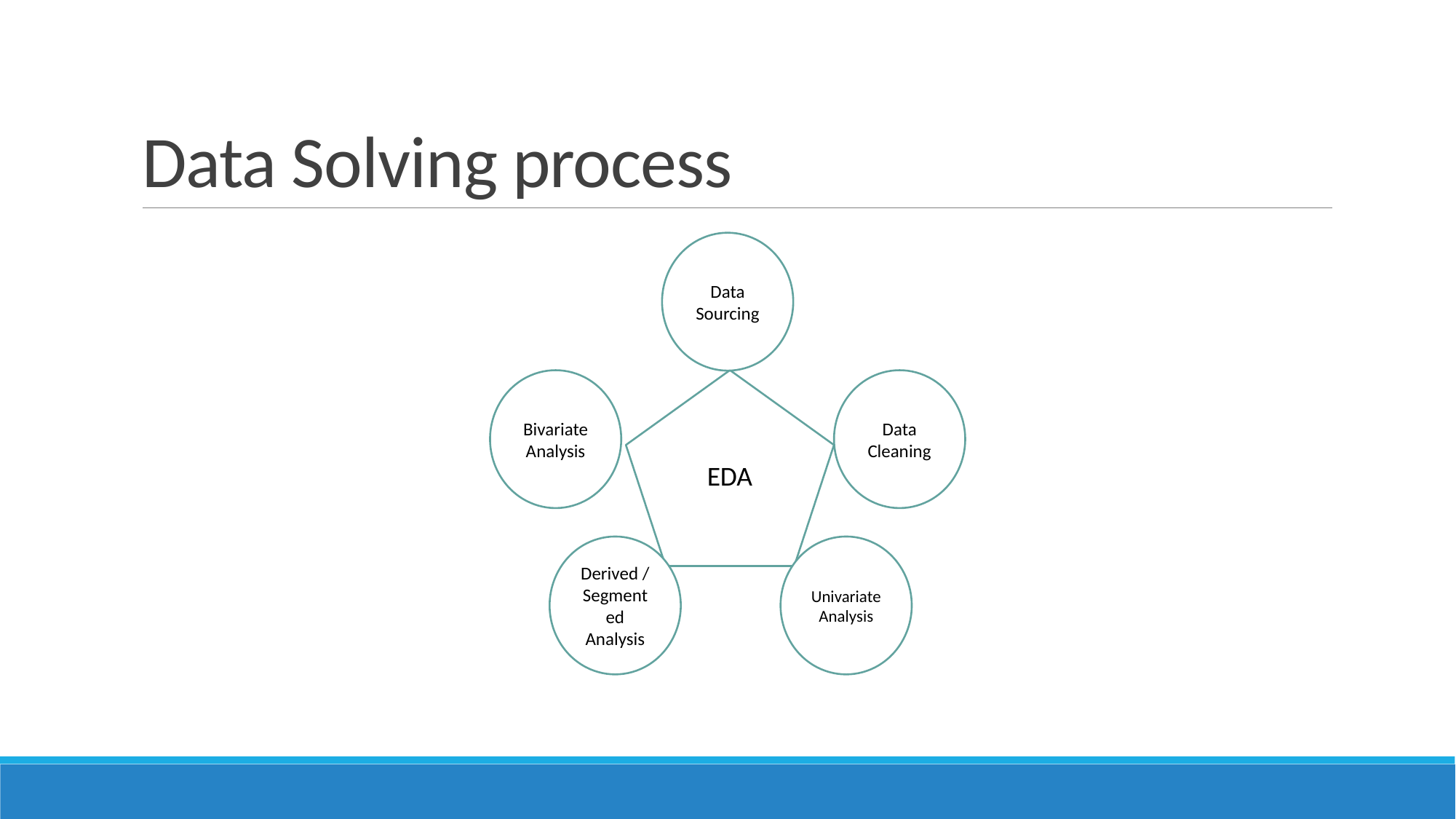

# Data Solving process
Data
Sourcing
EDA

Data Cleaning
Bivariate Analysis
Derived /Segmented Analysis
Univariate Analysis